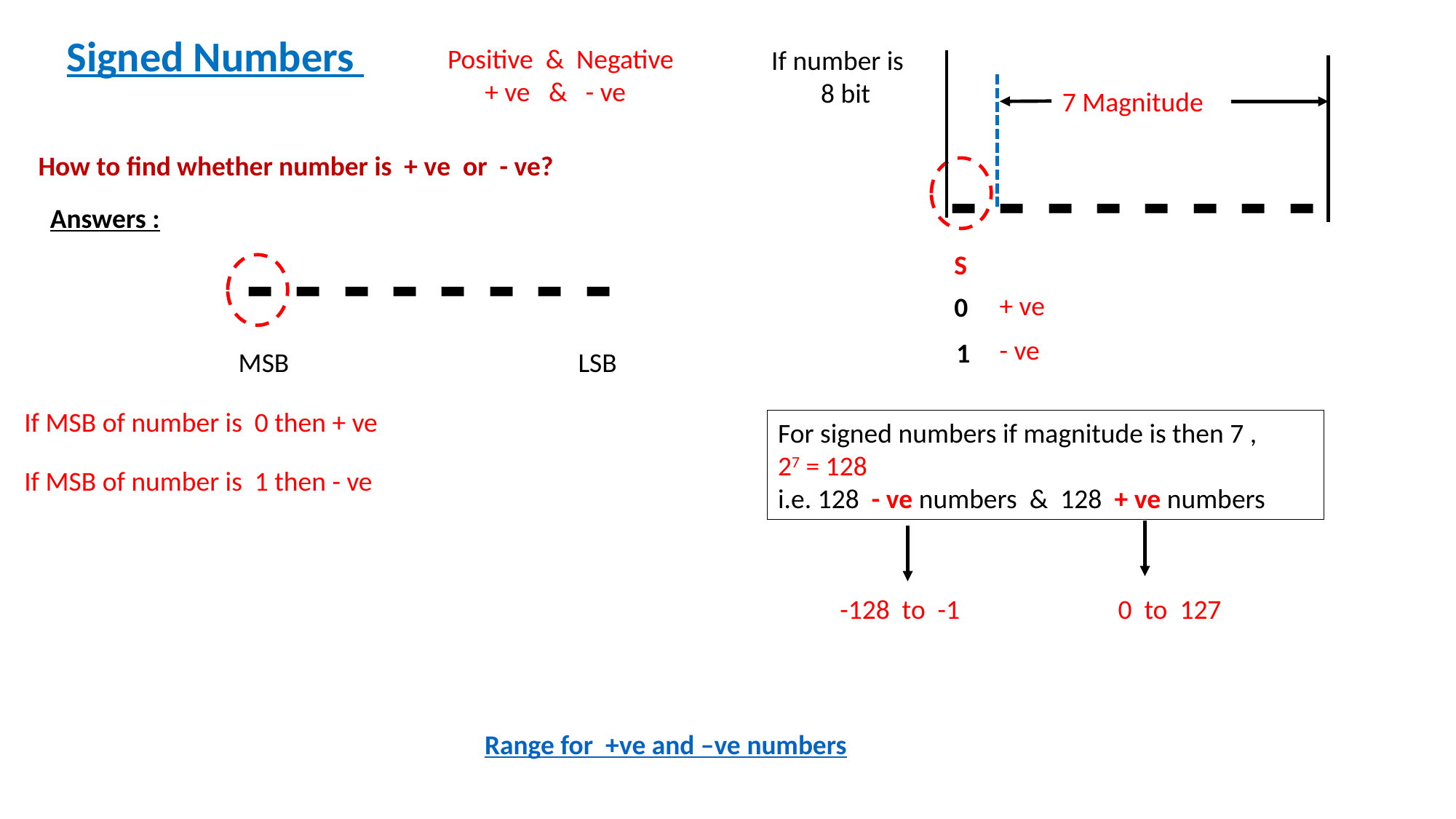

Signed Numbers
 Positive  &  Negative
       + ve   &   - ve
If number is
        8 bit
7 Magnitude
- - - - - - - -
How to find whether number is  + ve  or  - ve?

Answers :
- - - - - - - -
S

+ ve
0
- ve
1
MSB
LSB
If MSB of number is  0 then + ve
For signed numbers if magnitude is then 7 ,
27 = 128
i.e. 128  - ve numbers  &  128  + ve numbers
If MSB of number is  1 then - ve
 -128  to  -1
 0  to  127
Range for  +ve and –ve numbers